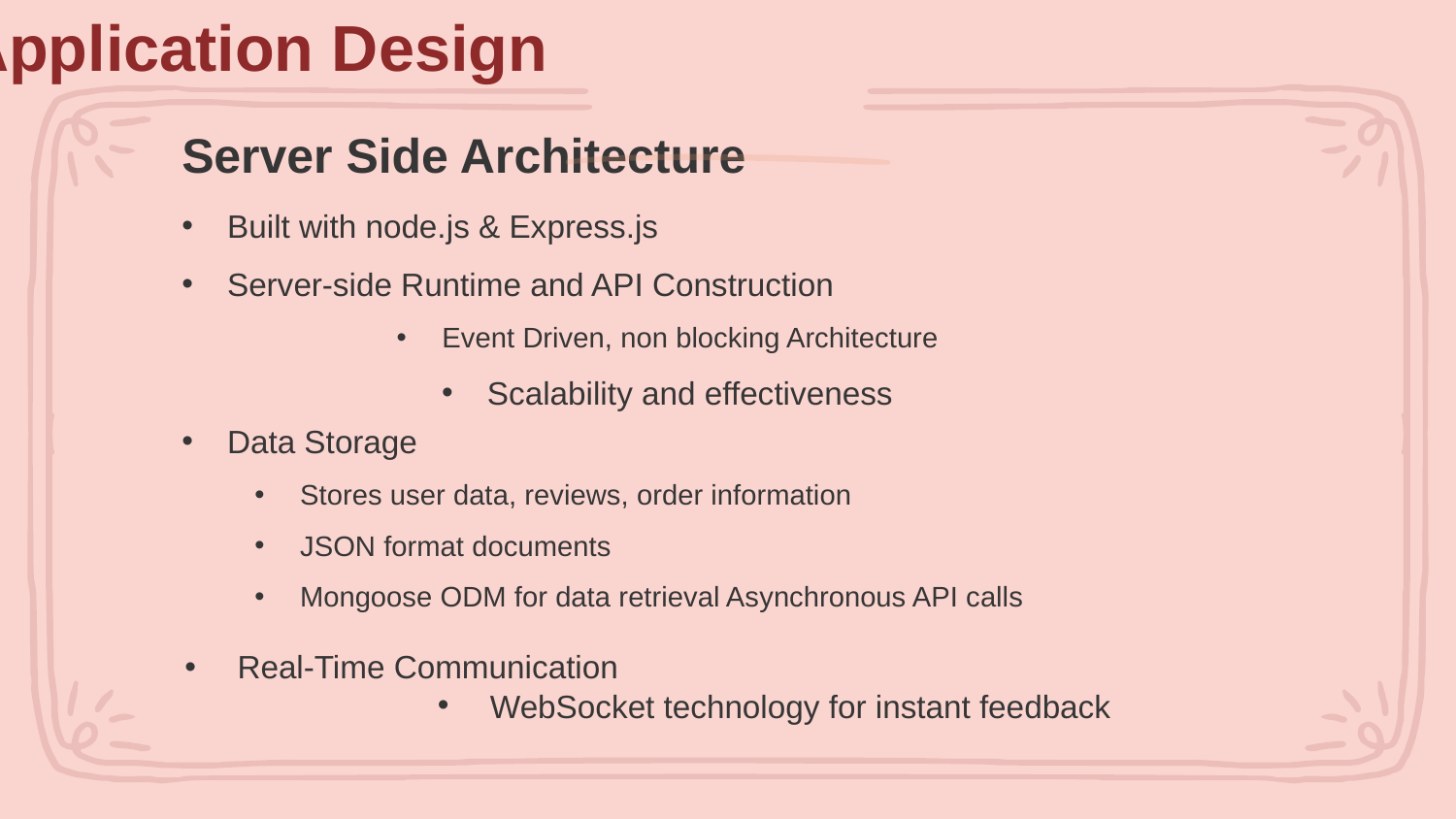

Application Design
# Server Side Architecture

Built with node.js & Express.js
Server-side Runtime and API Construction
Event Driven, non blocking Architecture
Scalability and effectiveness

Data Storage
Stores user data, reviews, order information
JSON format documents
Mongoose ODM for data retrieval Asynchronous API calls
Real-Time Communication
WebSocket technology for instant feedback